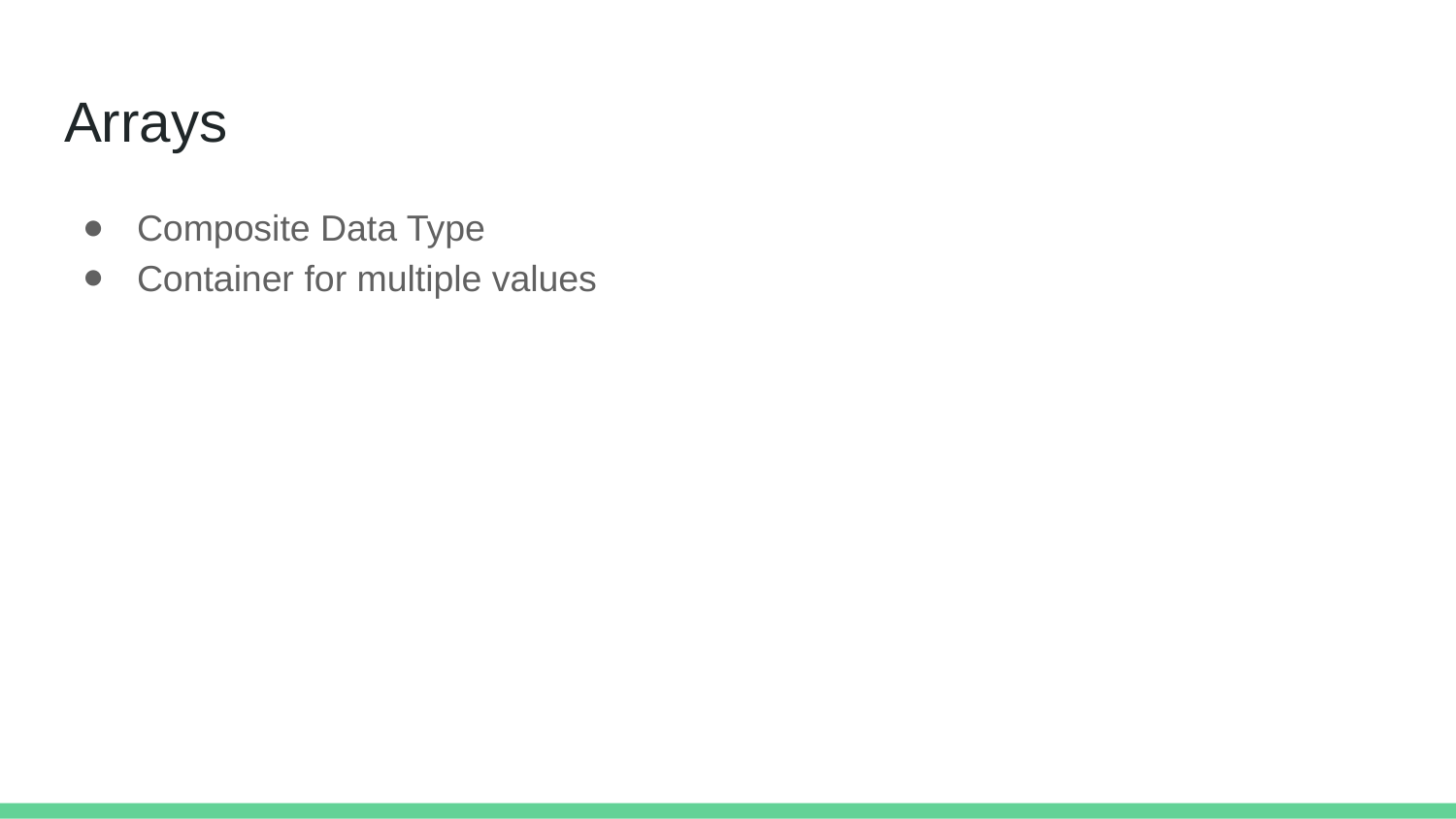

# Arrays
Composite Data Type
Container for multiple values